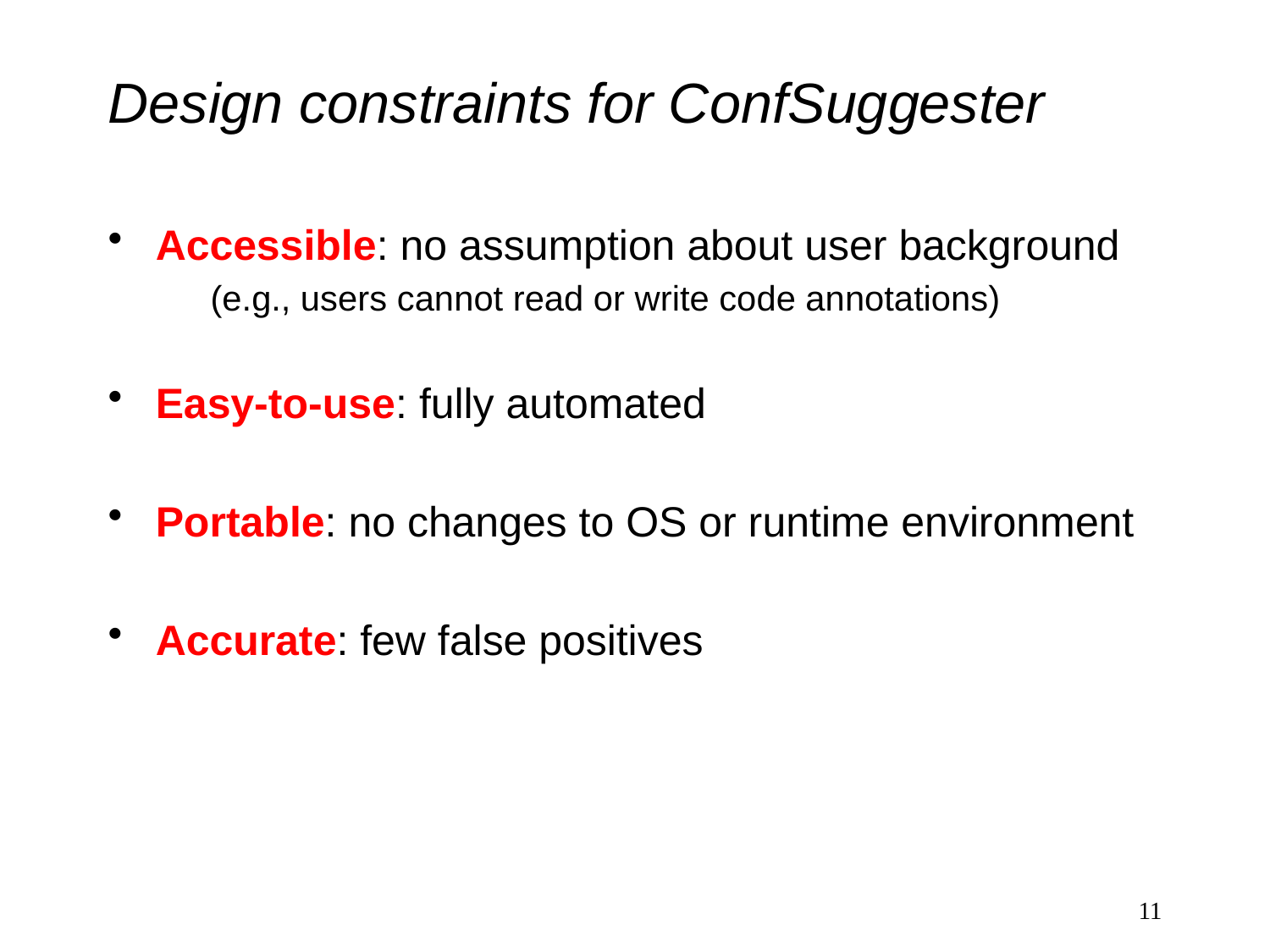

# Design constraints for ConfSuggester
Accessible: no assumption about user background
    (e.g., users cannot read or write code annotations)

Easy-to-use: fully automated

Portable: no changes to OS or runtime environment

Accurate: few false positives

11